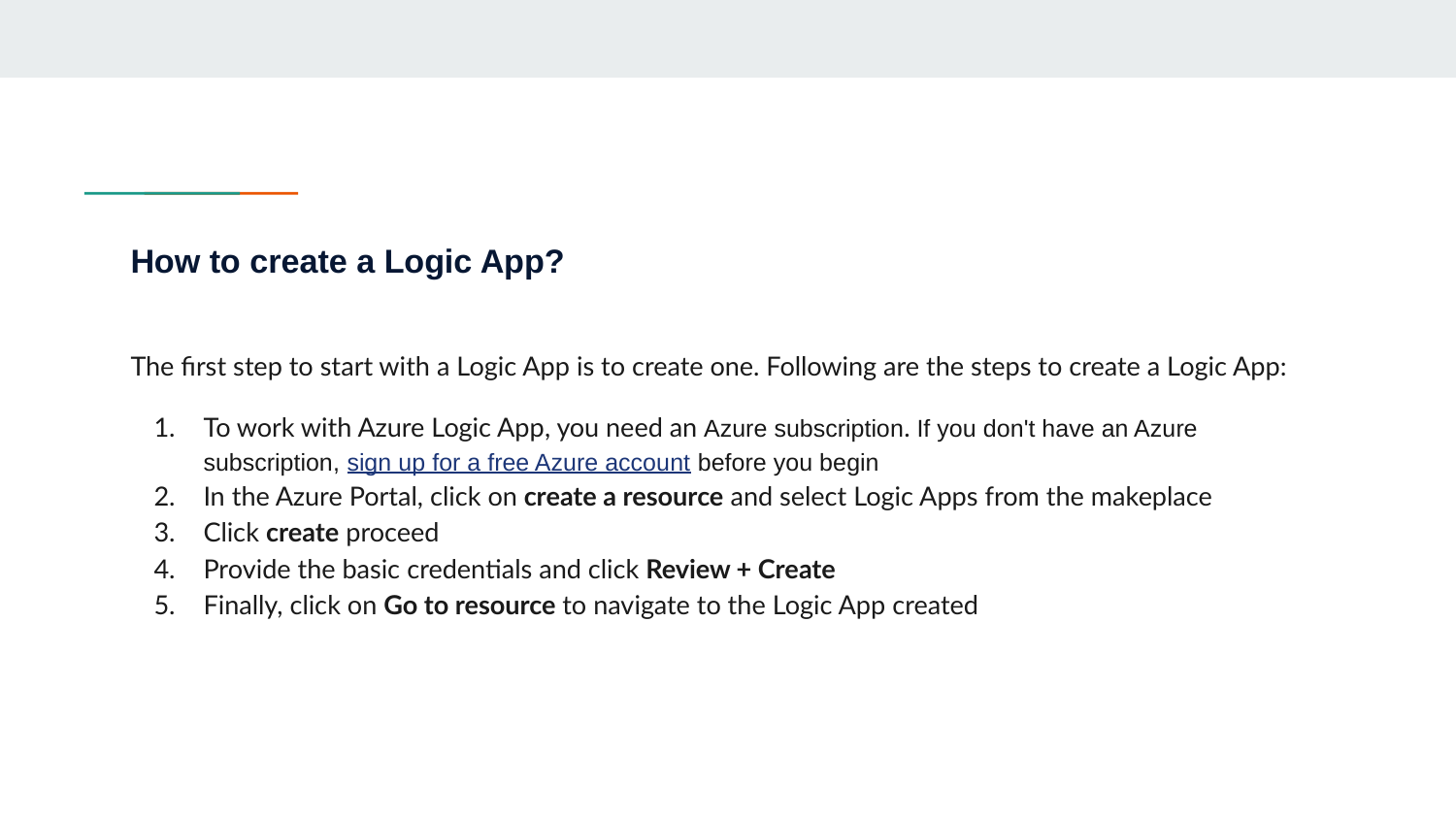

# How to create a Logic App?

The first step to start with a Logic App is to create one. Following are the steps to create a Logic App:
To work with Azure Logic App, you need an Azure subscription. If you don't have an Azure subscription, sign up for a free Azure account before you begin
In the Azure Portal, click on create a resource and select Logic Apps from the makeplace
Click create proceed
Provide the basic credentials and click Review + Create
Finally, click on Go to resource to navigate to the Logic App created